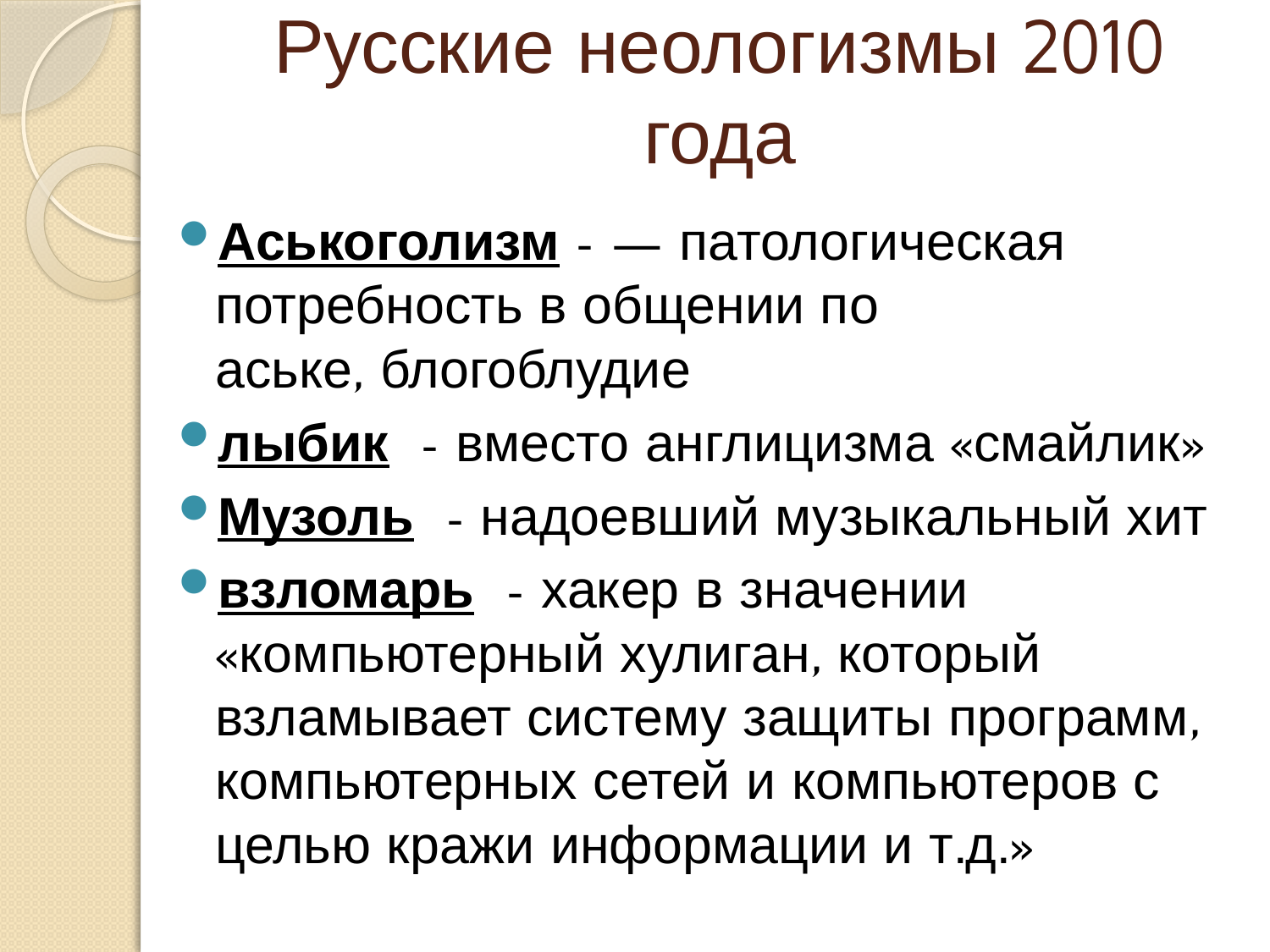

# Русские неологизмы 2010 года
Аськоголизм - — патологическая потребность в общении по аське, блогоблудие
лыбик  - вместо англицизма «смайлик»
Музоль  - надоевший музыкальный хит
взломарь  - хакер в значении «компьютерный хулиган, который взламывает систему защиты программ, компьютерных сетей и компьютеров с целью кражи информации и т.д.»